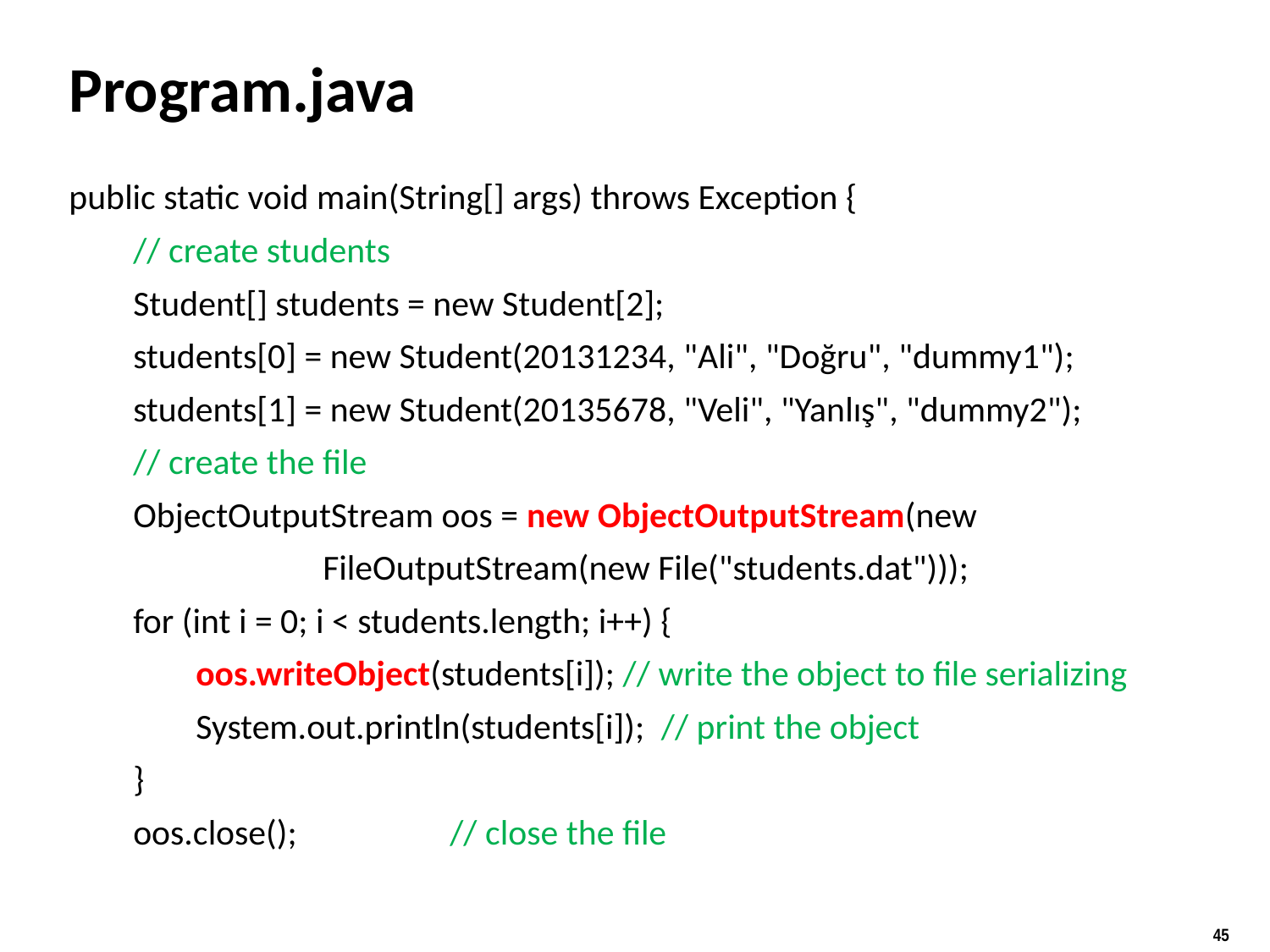

# Program.java
public static void main(String[] args) throws Exception {
        // create students
        Student[] students = new Student[2];
        students[0] = new Student(20131234, "Ali", "Doğru", "dummy1");
        students[1] = new Student(20135678, "Veli", "Yanlış", "dummy2");
        // create the file
        ObjectOutputStream oos = new ObjectOutputStream(new
		FileOutputStream(new File("students.dat")));
        for (int i = 0; i < students.length; i++) {
	oos.writeObject(students[i]); // write the object to file serializing
	System.out.println(students[i]);  // print the object
        }
        oos.close();		// close the file